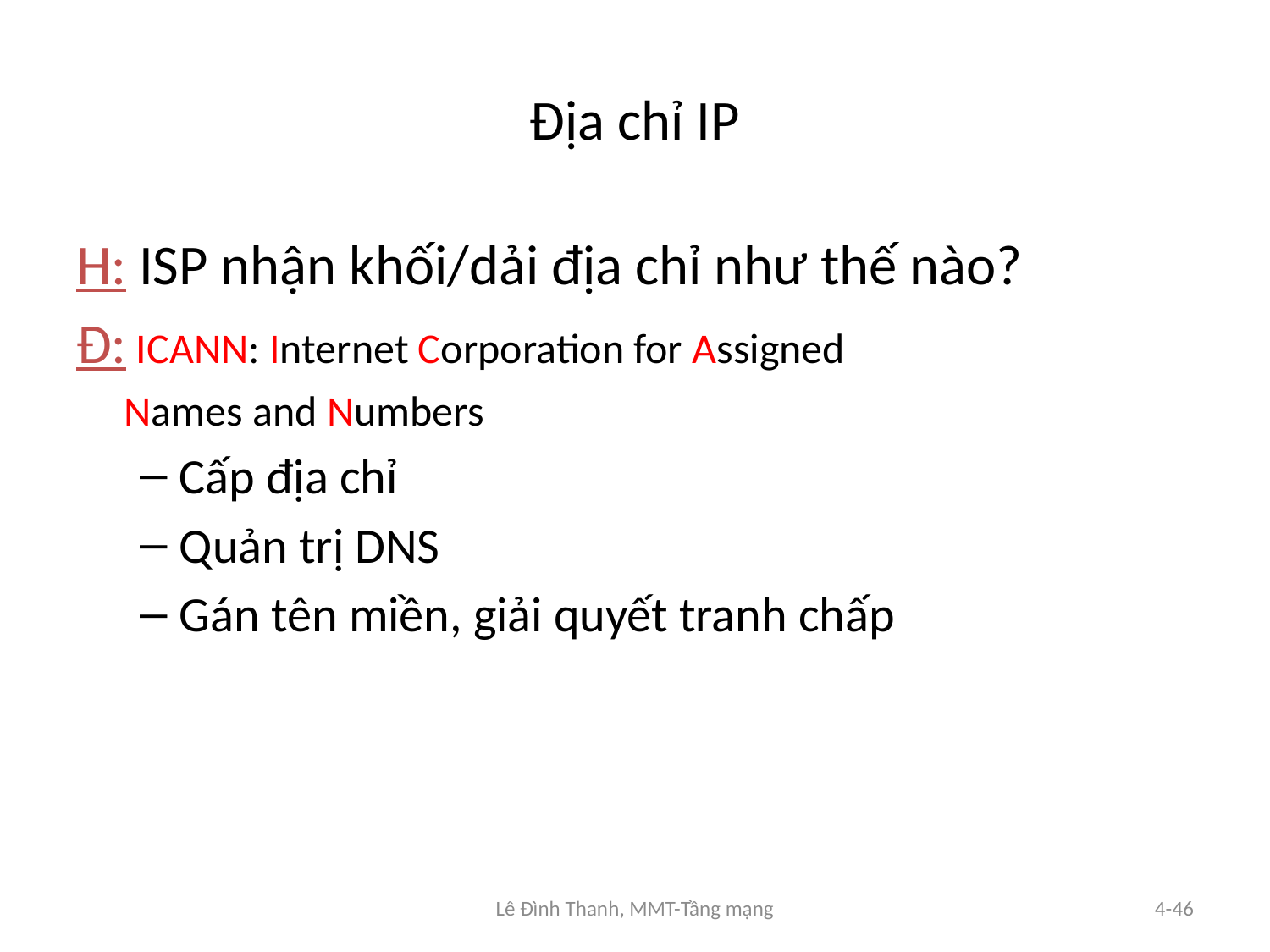

# Địa chỉ IP
H: ISP nhận khối/dải địa chỉ như thế nào?
Đ: ICANN: Internet Corporation for Assigned
     Names and Numbers
Cấp địa chỉ
Quản trị DNS
Gán tên miền, giải quyết tranh chấp
Lê Đình Thanh, MMT-Tầng mạng
4-46